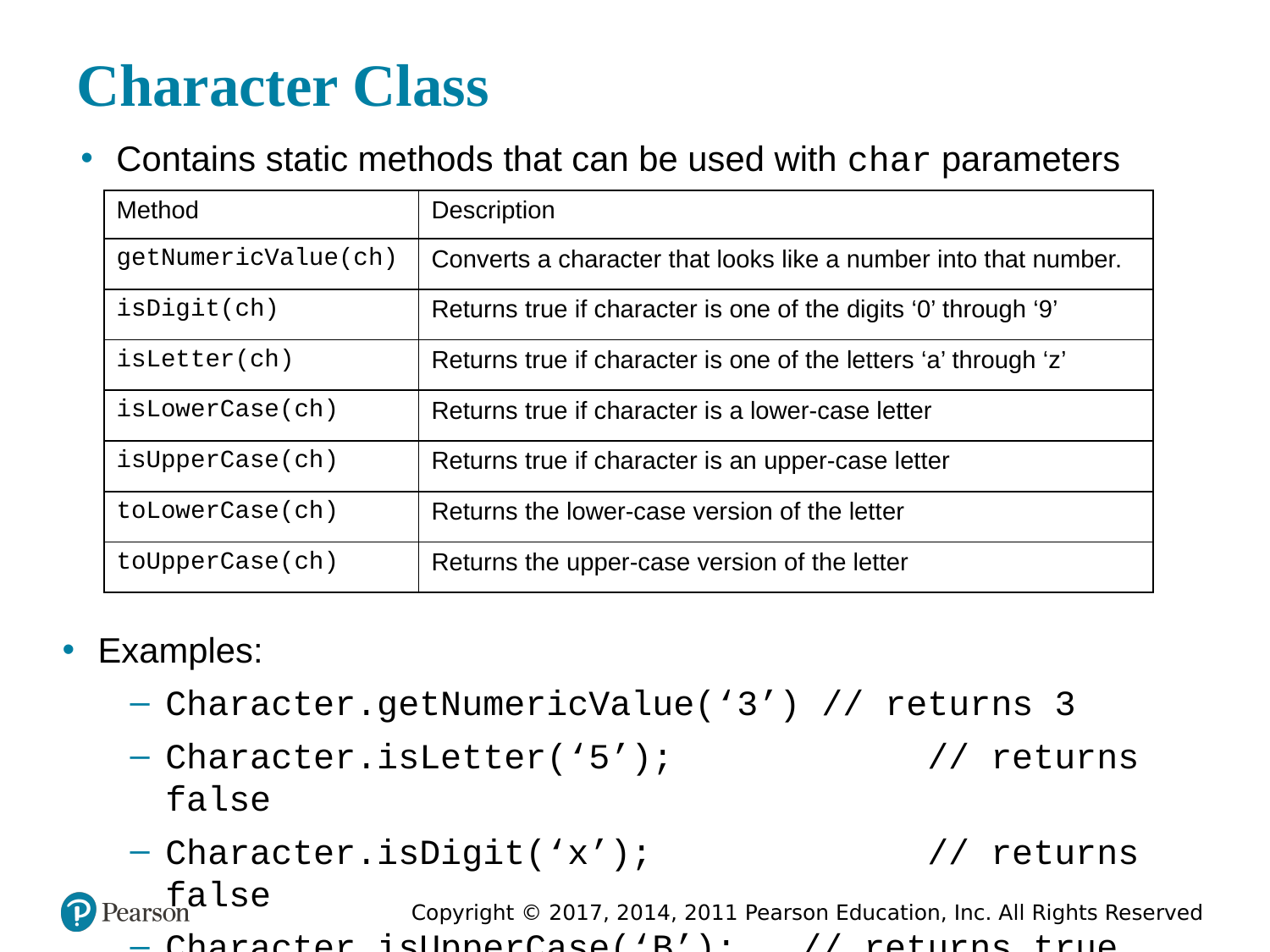

# Character Class
Contains static methods that can be used with char parameters

| Method | Description |
| --- | --- |
| getNumericValue(ch) | Converts a character that looks like a number into that number. |
| isDigit(ch) | Returns true if character is one of the digits ‘0’ through ‘9’ |
| isLetter(ch) | Returns true if character is one of the letters ‘a’ through ‘z’ |
| isLowerCase(ch) | Returns true if character is a lower-case letter |
| isUpperCase(ch) | Returns true if character is an upper-case letter |
| toLowerCase(ch) | Returns the lower-case version of the letter |
| toUpperCase(ch) | Returns the upper-case version of the letter |
Examples:
Character.getNumericValue(‘3’) // returns 3
Character.isLetter(‘5’);		// returns false
Character.isDigit(‘x’); 		// returns false
Character.isUpperCase(‘B’); 	// returns true